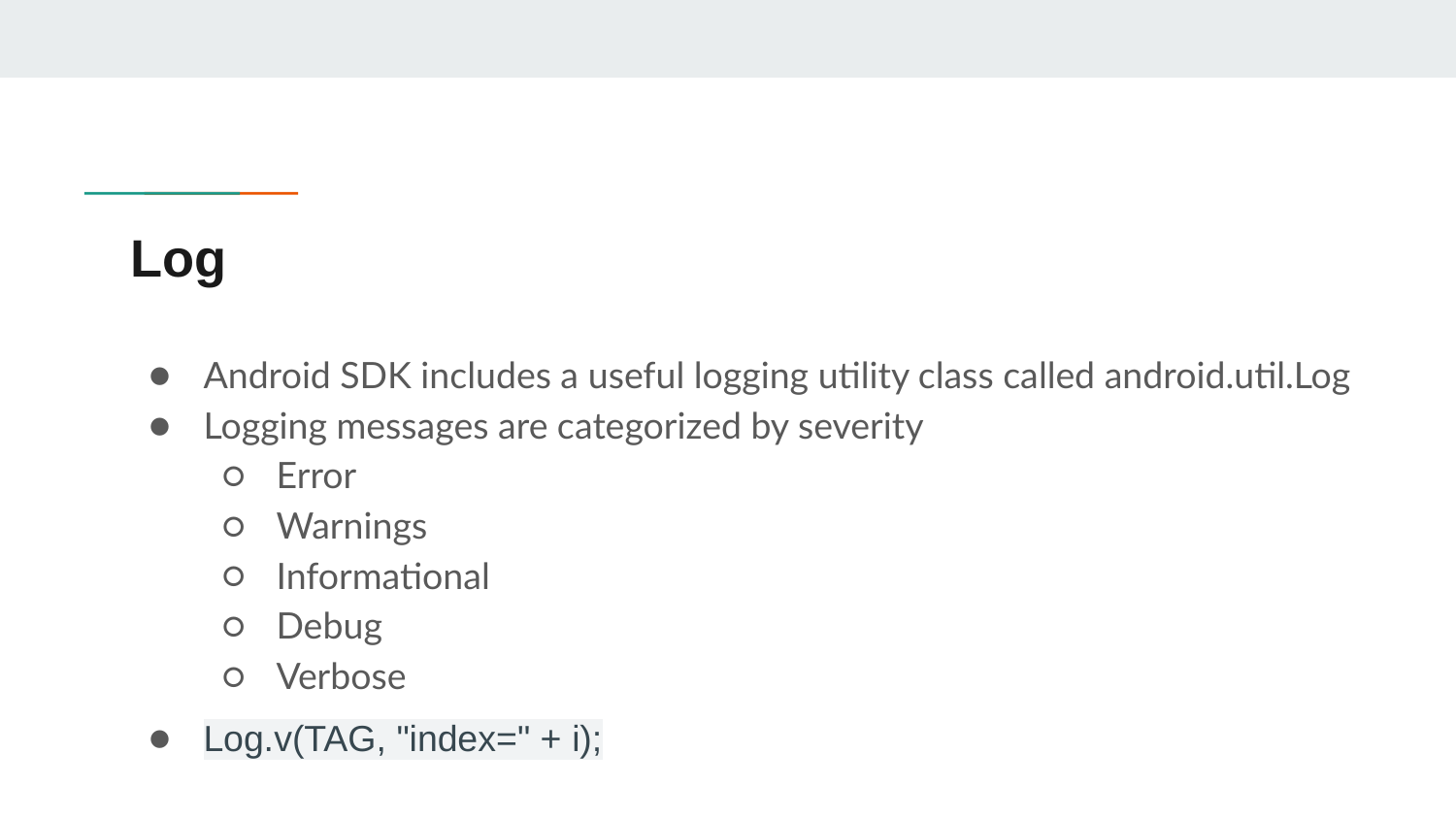

# Log
Android SDK includes a useful logging utility class called android.util.Log
Logging messages are categorized by severity
Error
Warnings
Informational
Debug
Verbose
Log.v(TAG, "index=" + i);